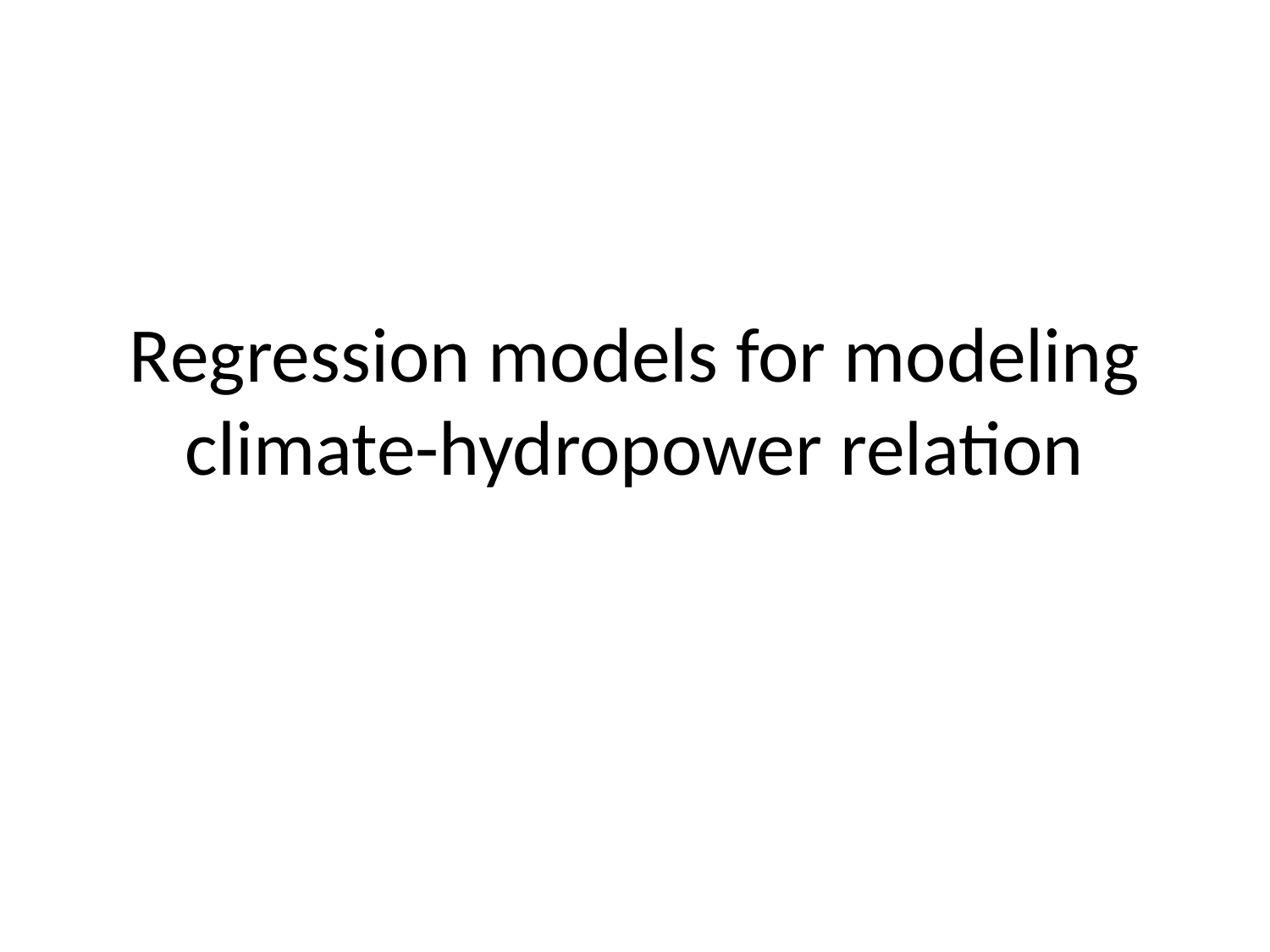

# Regression models for modeling climate-hydropower relation